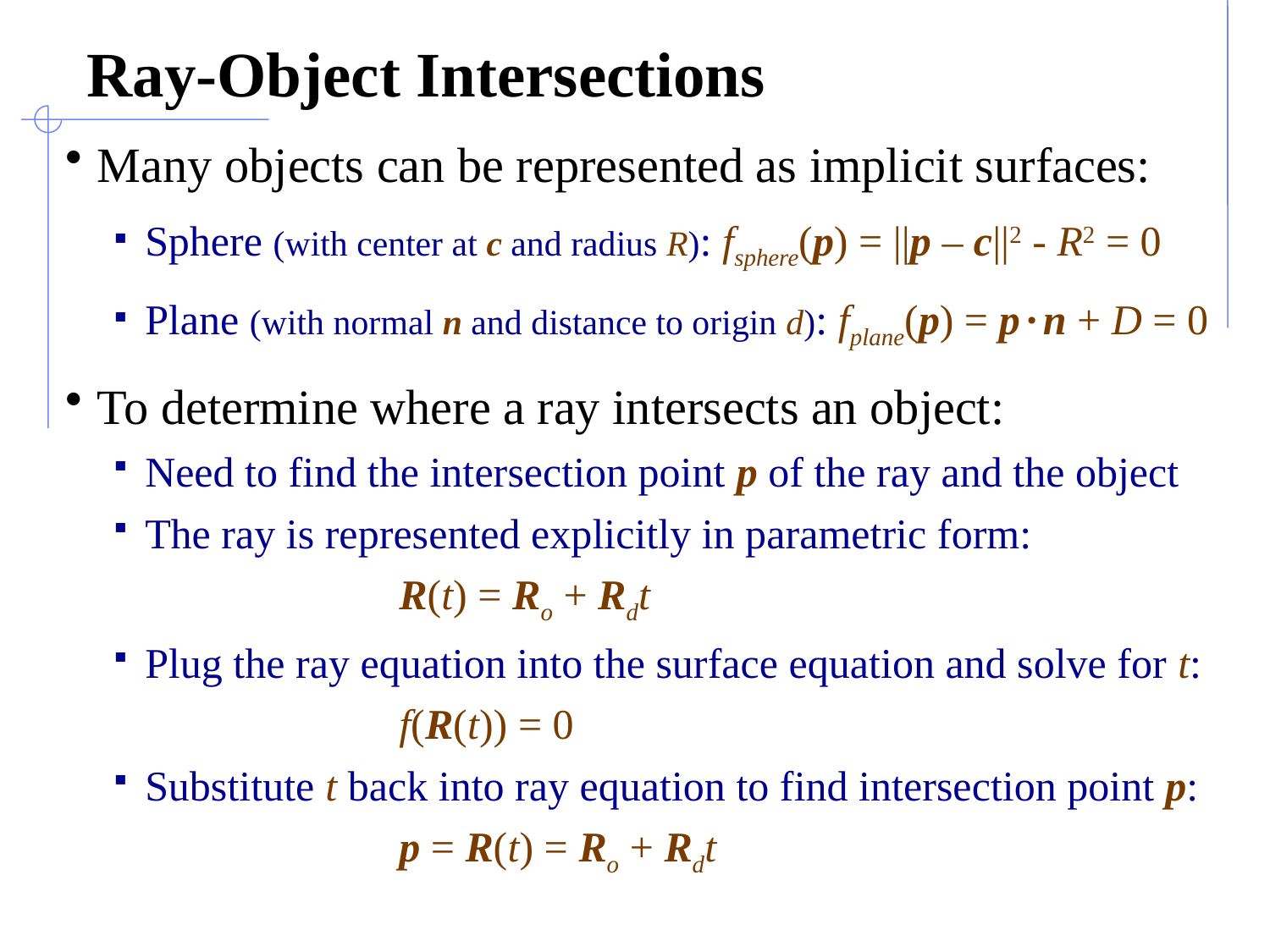

# Ray-Object Intersections
Many objects can be represented as implicit surfaces:
Sphere (with center at c and radius R): fsphere(p) = ||p – c||2 - R2 = 0
Plane (with normal n and distance to origin d): fplane(p) = p · n + D = 0
To determine where a ray intersects an object:
Need to find the intersection point p of the ray and the object
The ray is represented explicitly in parametric form:
			R(t) = Ro + Rdt
Plug the ray equation into the surface equation and solve for t:
			f(R(t)) = 0
Substitute t back into ray equation to find intersection point p:
			p = R(t) = Ro + Rdt